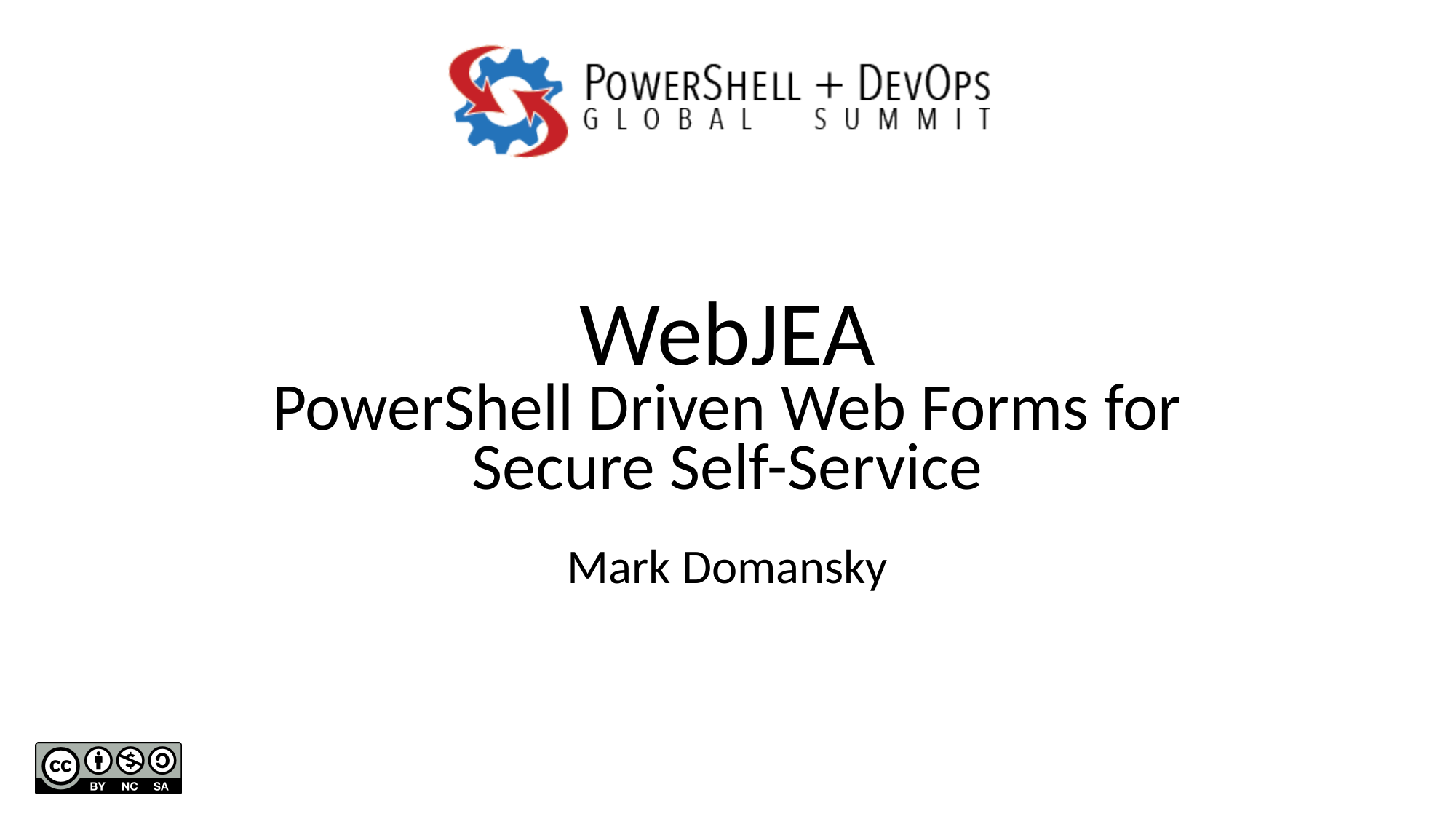

# WebJEA PowerShell Driven Web Forms for Secure Self-Service
Mark Domansky